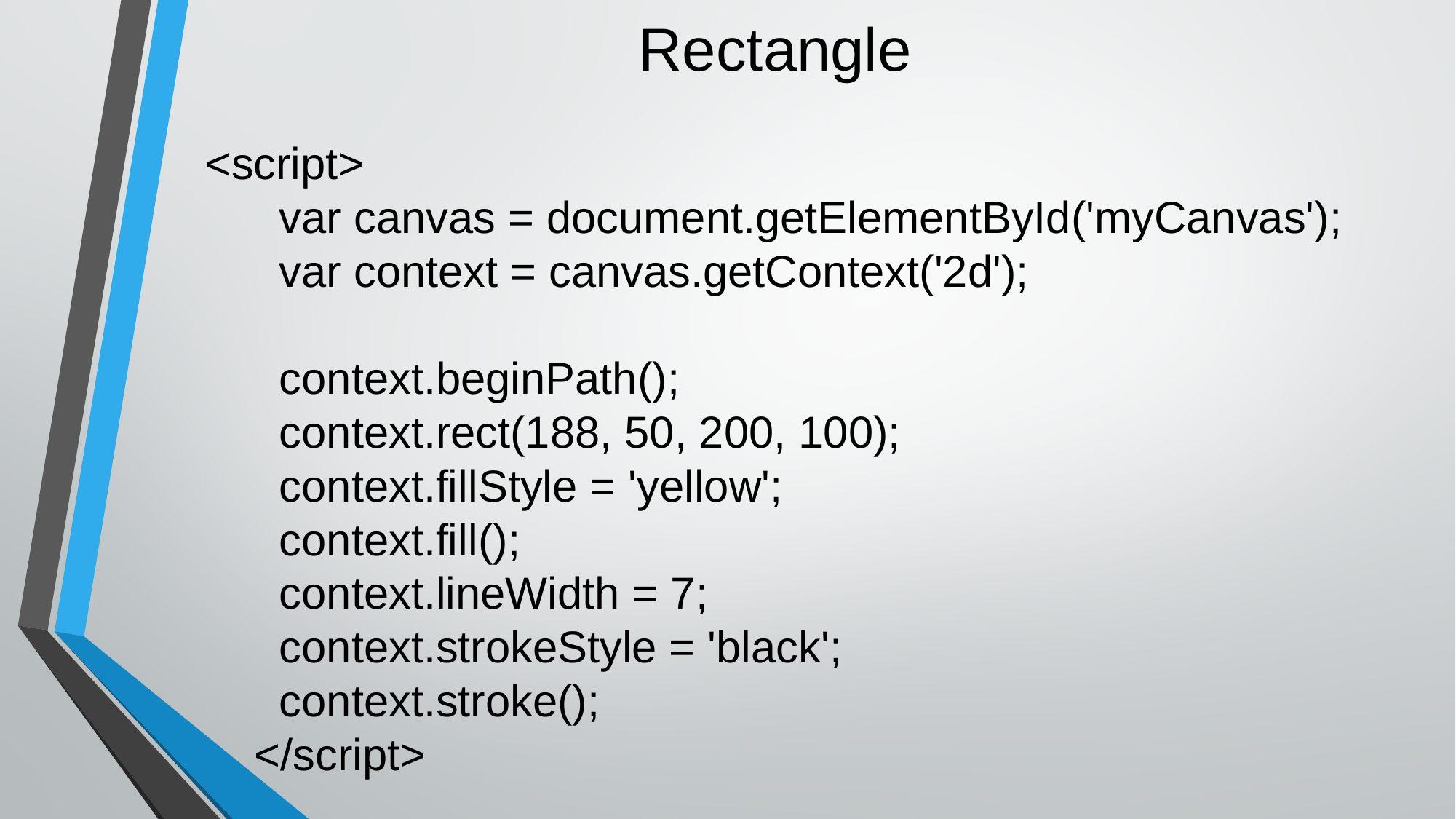

# Rectangle
<script>
      var canvas = document.getElementById('myCanvas');
      var context = canvas.getContext('2d');
      context.beginPath();
      context.rect(188, 50, 200, 100);
      context.fillStyle = 'yellow';
      context.fill();
      context.lineWidth = 7;
      context.strokeStyle = 'black';
      context.stroke();
    </script>